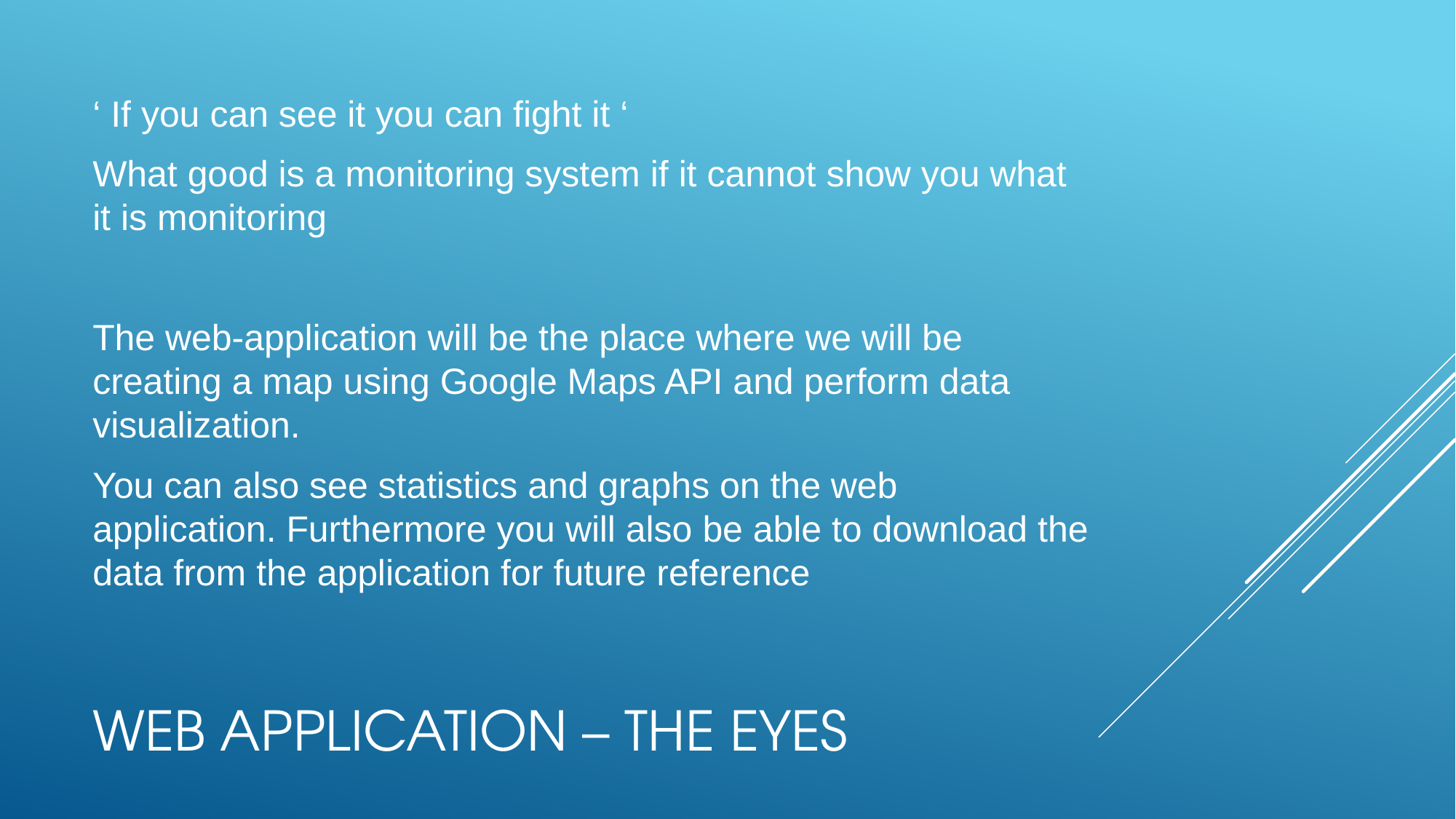

‘ If you can see it you can fight it ‘
What good is a monitoring system if it cannot show you what it is monitoring

The web-application will be the place where we will be creating a map using Google Maps API and perform data visualization.
You can also see statistics and graphs on the web application. Furthermore you will also be able to download the data from the application for future reference
# Web application – the eyes